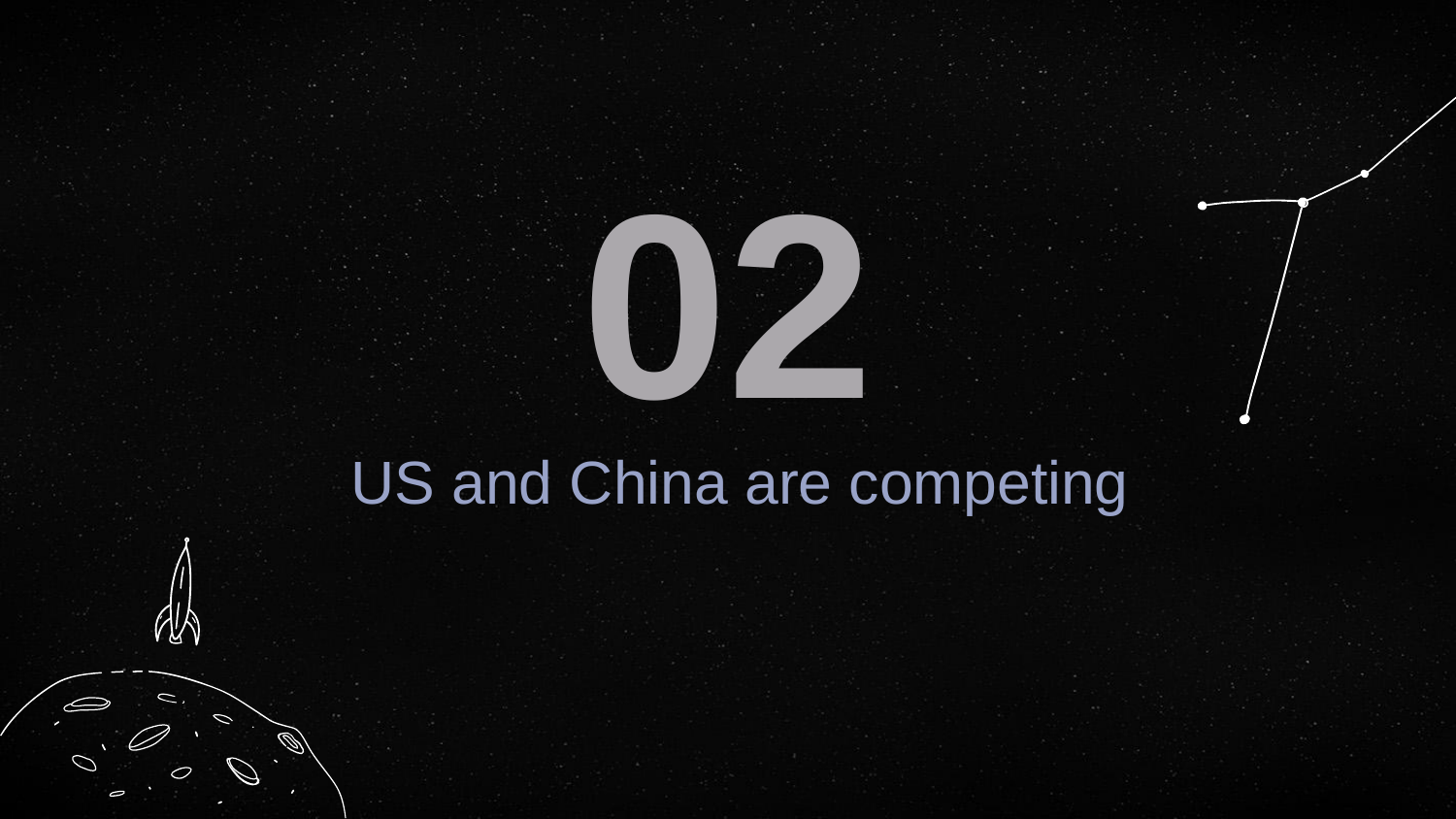

02
# US and China are competing